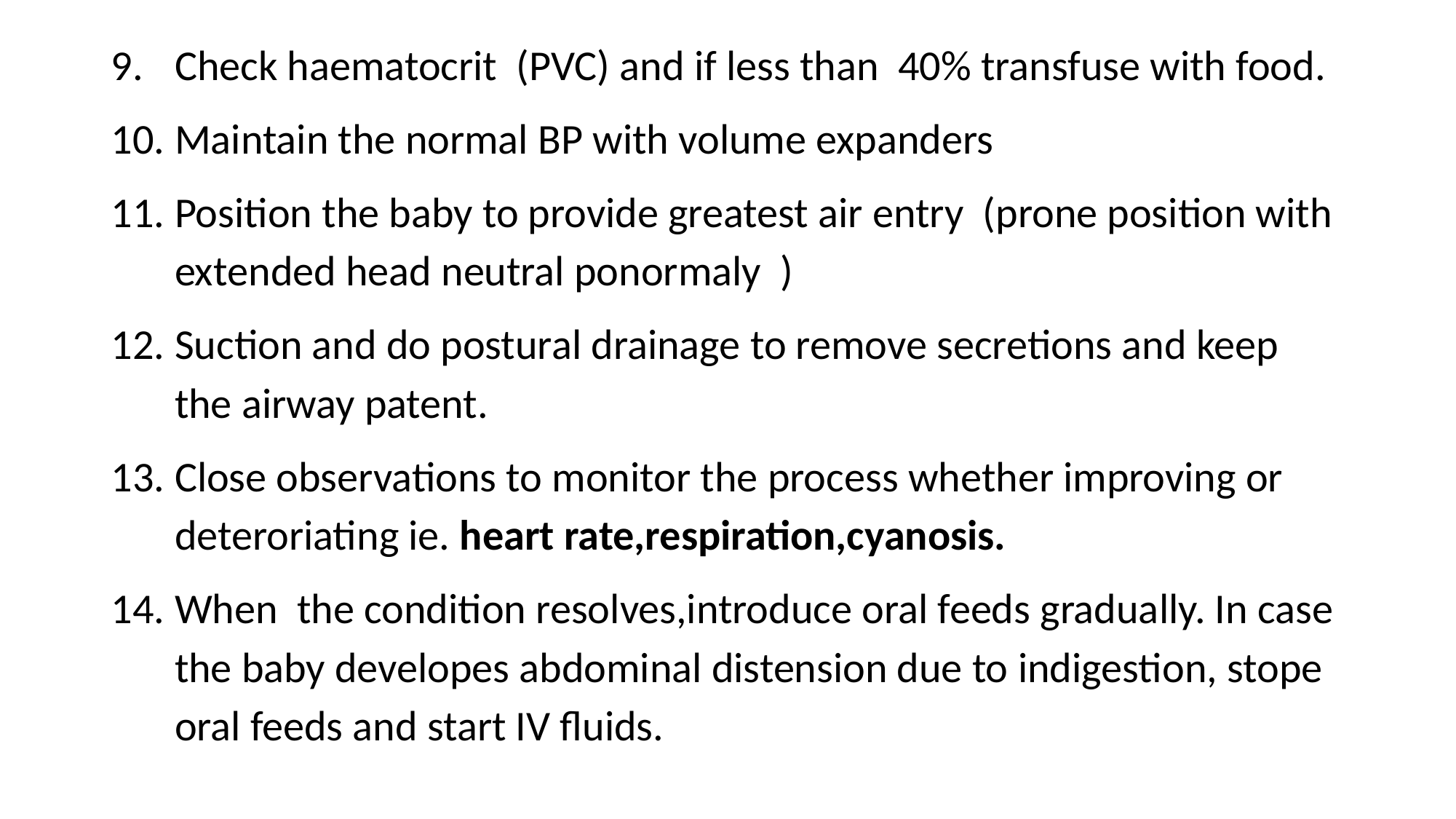

Check haematocrit  (PVC) and if less than  40% transfuse with food.
Maintain the normal BP with volume expanders
Position the baby to provide greatest air entry  (prone position with extended head neutral ponormaly  )
Suction and do postural drainage to remove secretions and keep the airway patent.
Close observations to monitor the process whether improving or deteroriating ie. heart rate,respiration,cyanosis.
When  the condition resolves,introduce oral feeds gradually. In case the baby developes abdominal distension due to indigestion, stope oral feeds and start IV fluids.